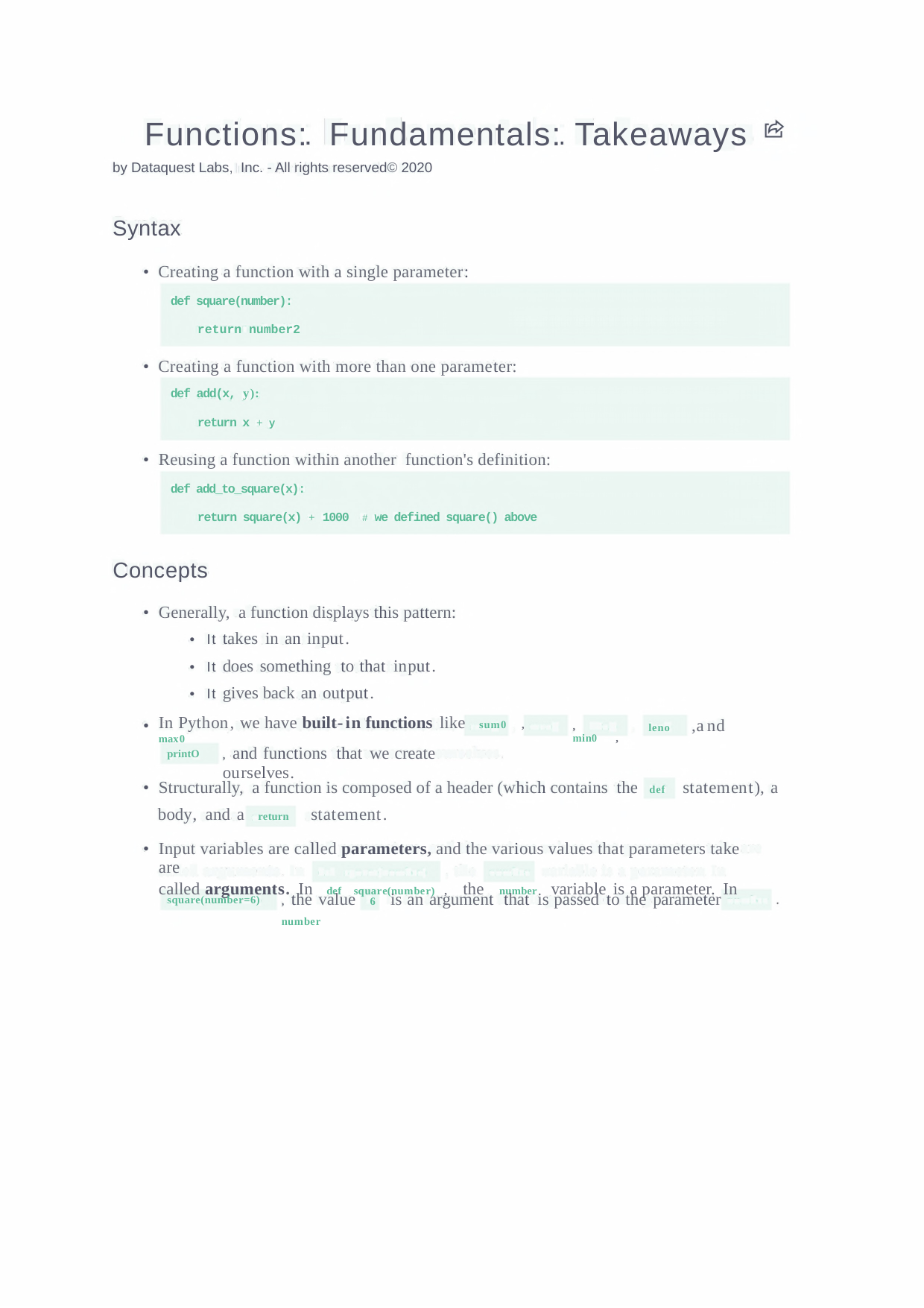

Functions:  Fundamentals:
by Dataquest Labs,  Inc. - All rights reserved© 2020
Takeaways
Syntax
•
Creating a function with a single parameter:
def square(number):
return number2
•
Creating a function with more than one parameter:
def add(x, y):
return x +  y
•
Reusing a function within another  function's definition:
def add_to_square(x):
return square(x) +  1000  #  we defined square() above
Concepts
•
Generally,  a function displays this pattern:
•   It takes in an input.
•   It does something  to that input.
•   It gives back an output.
In Python, we have built-in functions like   sum0    ,        max0
•
leno      ,and
,          min0      ,
,   and functions  that we create ourselves.
printO
•
Structurally,  a function is composed of a header (which contains  the
body,  and a   return       statement.
def     statement), a
•
Input variables are called parameters, and the various values that parameters take are
called arguments.  In   def    square(number),  the   number     variable is a parameter. In
,   the value   6     is an argument  that is passed to the parameter    number
square(number=6)